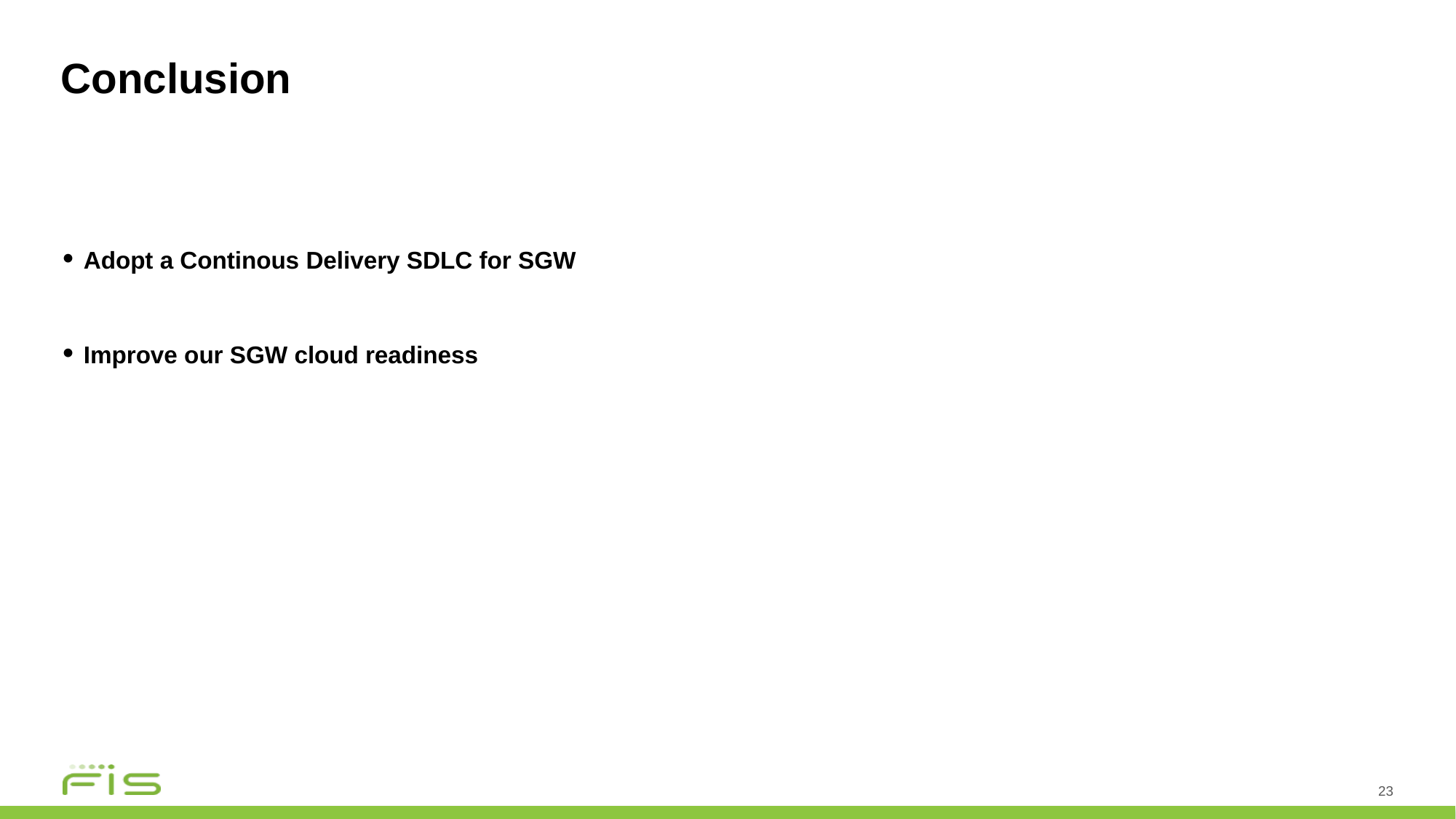

# Conclusion

Adopt a Continous Delivery SDLC for SGW

Improve our SGW cloud readiness
23